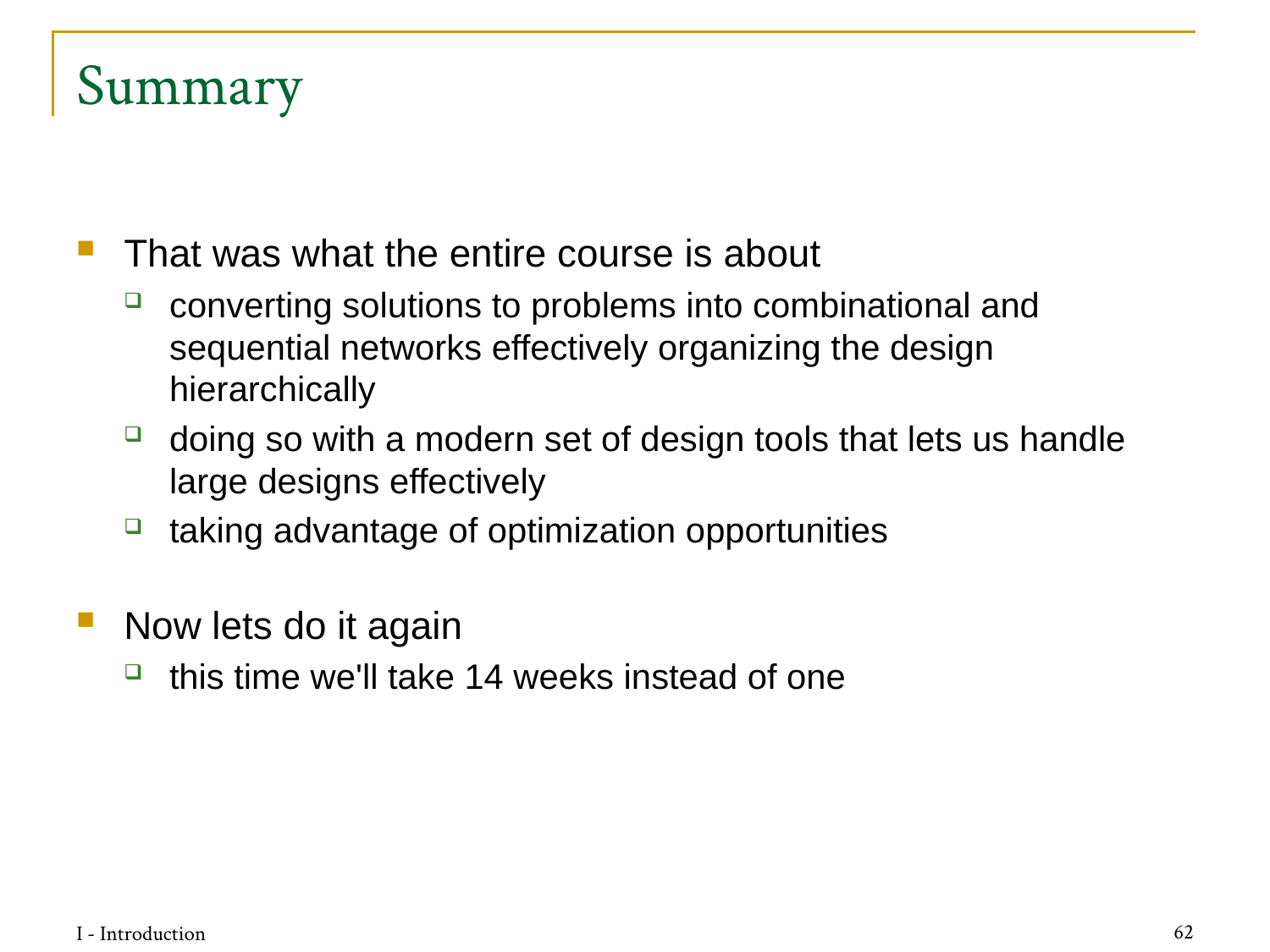

# Summary
That was what the entire course is about
converting solutions to problems into combinational and sequential networks effectively organizing the design hierarchically
doing so with a modern set of design tools that lets us handle large designs effectively
taking advantage of optimization opportunities
Now lets do it again
this time we'll take 14 weeks instead of one
I - Introduction
62